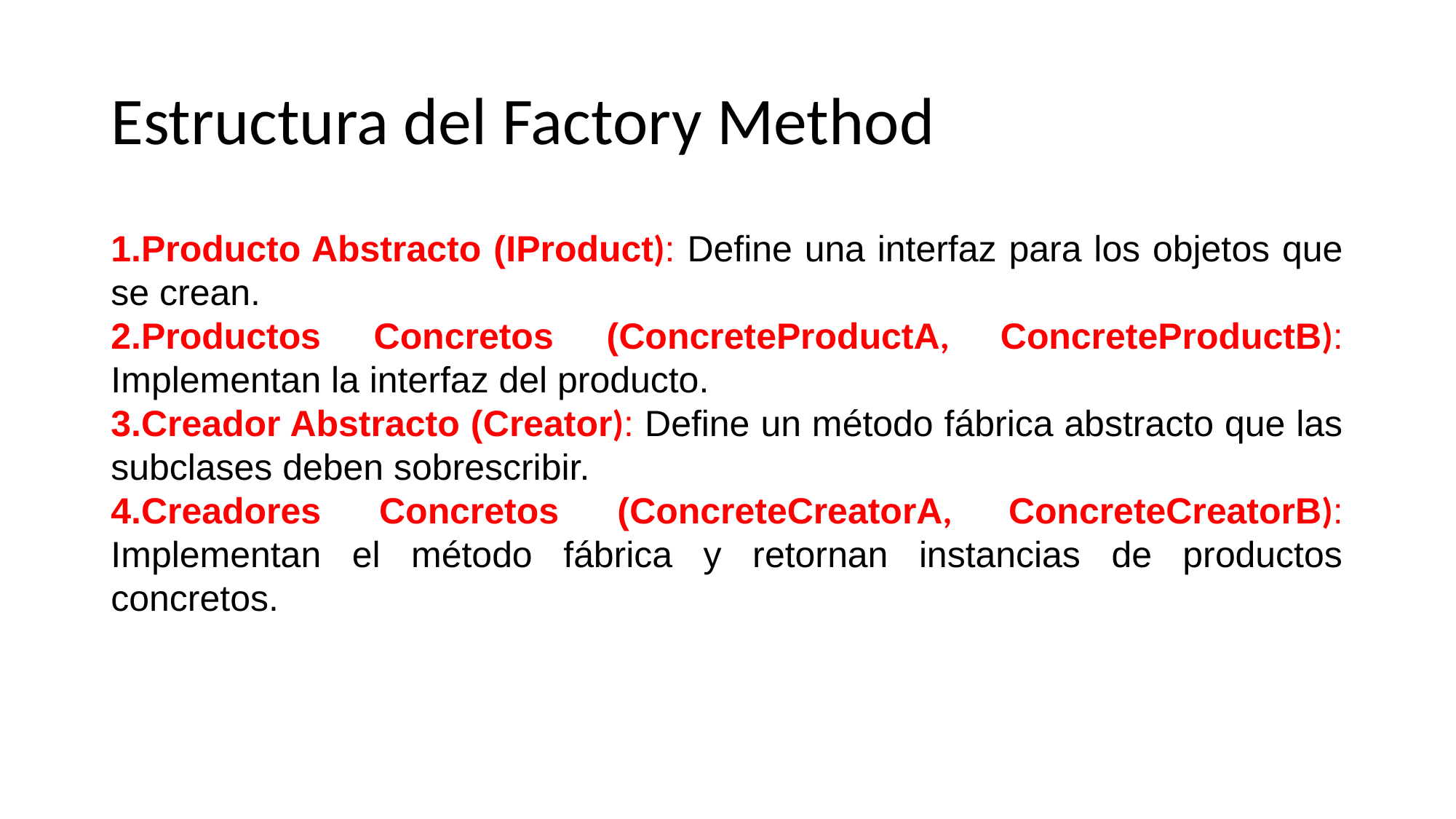

# Estructura del Factory Method
Producto Abstracto (IProduct): Define una interfaz para los objetos que se crean.
Productos Concretos (ConcreteProductA, ConcreteProductB): Implementan la interfaz del producto.
Creador Abstracto (Creator): Define un método fábrica abstracto que las subclases deben sobrescribir.
Creadores Concretos (ConcreteCreatorA, ConcreteCreatorB): Implementan el método fábrica y retornan instancias de productos concretos.